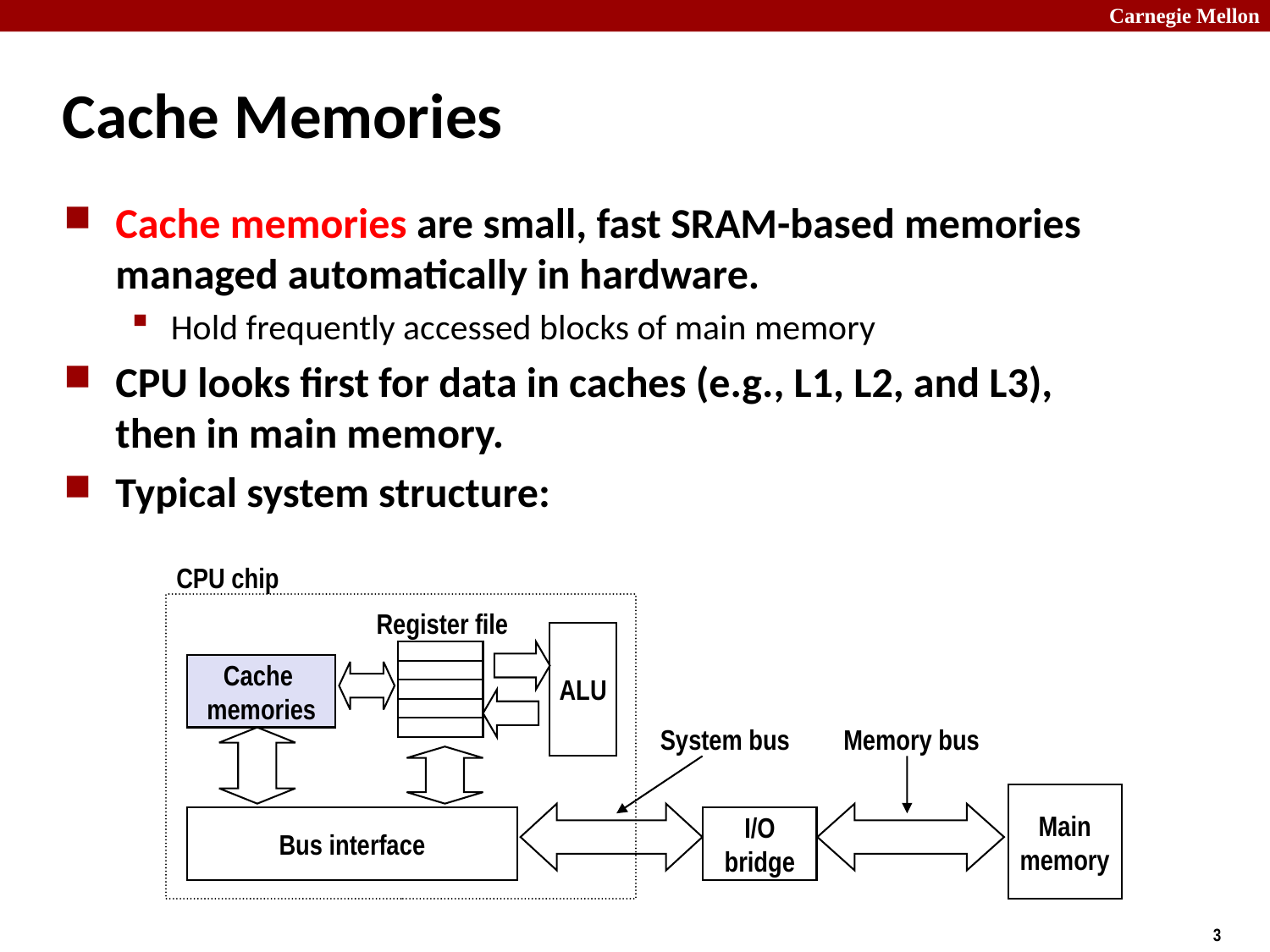

# Cache Memories
Cache memories are small, fast SRAM-based memories managed automatically in hardware.
Hold frequently accessed blocks of main memory
CPU looks first for data in caches (e.g., L1, L2, and L3), then in main memory.
Typical system structure:
CPU chip

Register file
ALU

Cache
memories

System bus
Memory bus

Main
memory

Bus interface
I/O
bridge